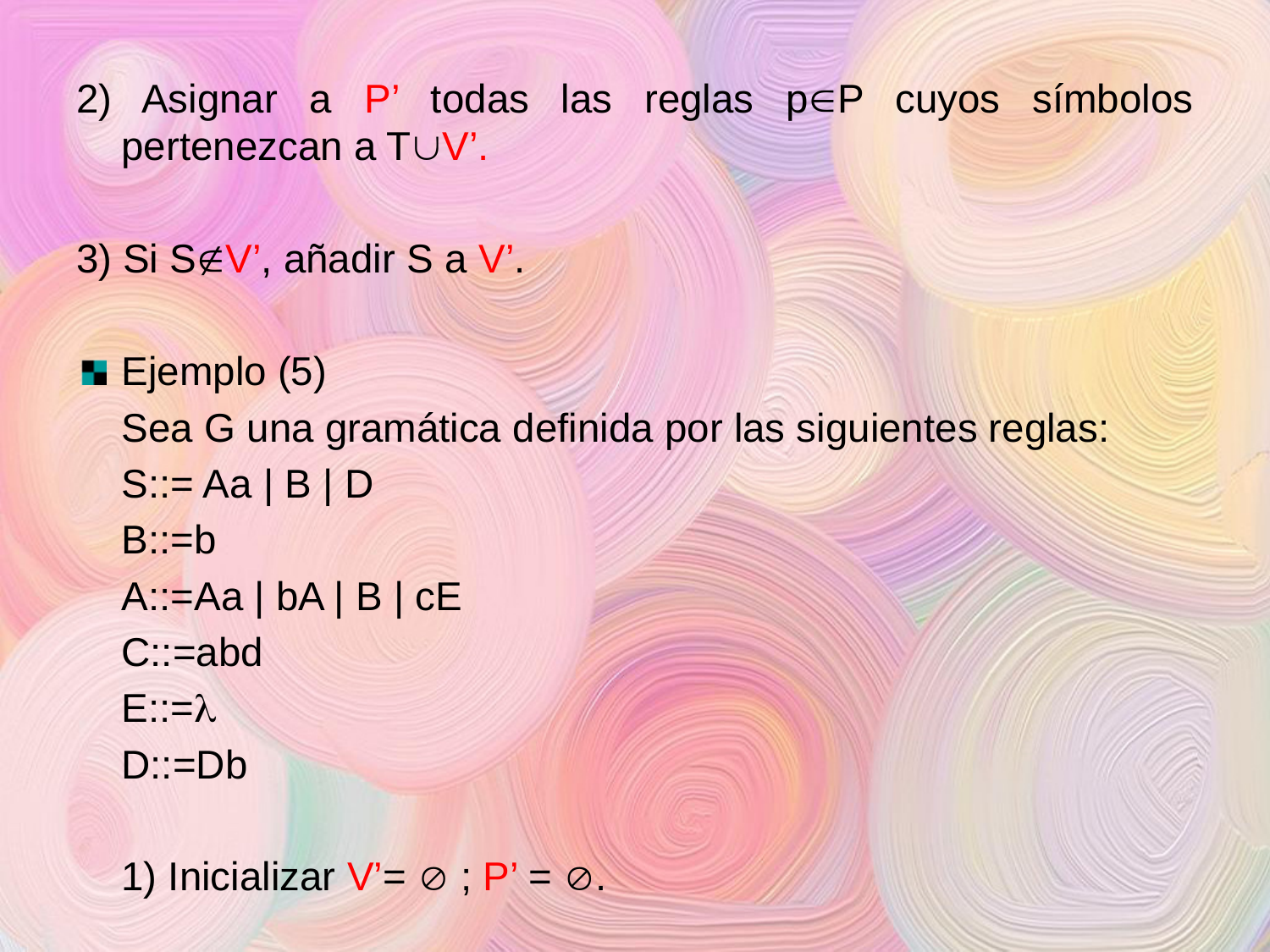

2) Asignar a P’ todas las reglas p∈P cuyos símbolos pertenezcan a T∪V’.

3) Si S∉V’, añadir S a V’.

Ejemplo (5)
	Sea G una gramática definida por las siguientes reglas:
			S::= Aa | B | D
			B::=b
			A::=Aa | bA | B | cE
			C::=abd
			E::=λ
			D::=Db

	1) Inicializar V’= ∅ ; P’ = ∅.